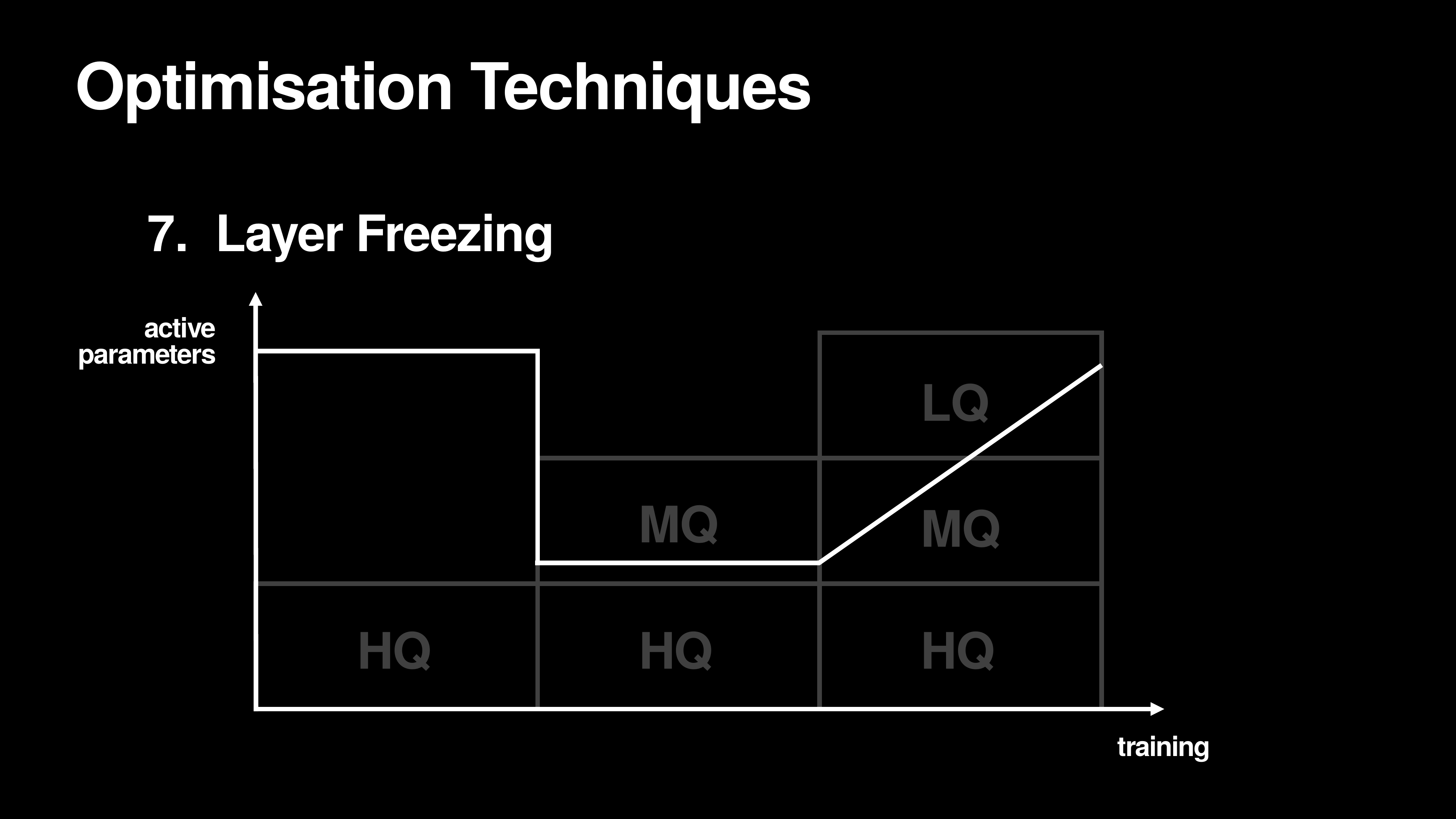

# Optimisation Techniques
Layer Freezing

active
parameters

LQ

MQ

MQ

HQ

HQ

HQ

training